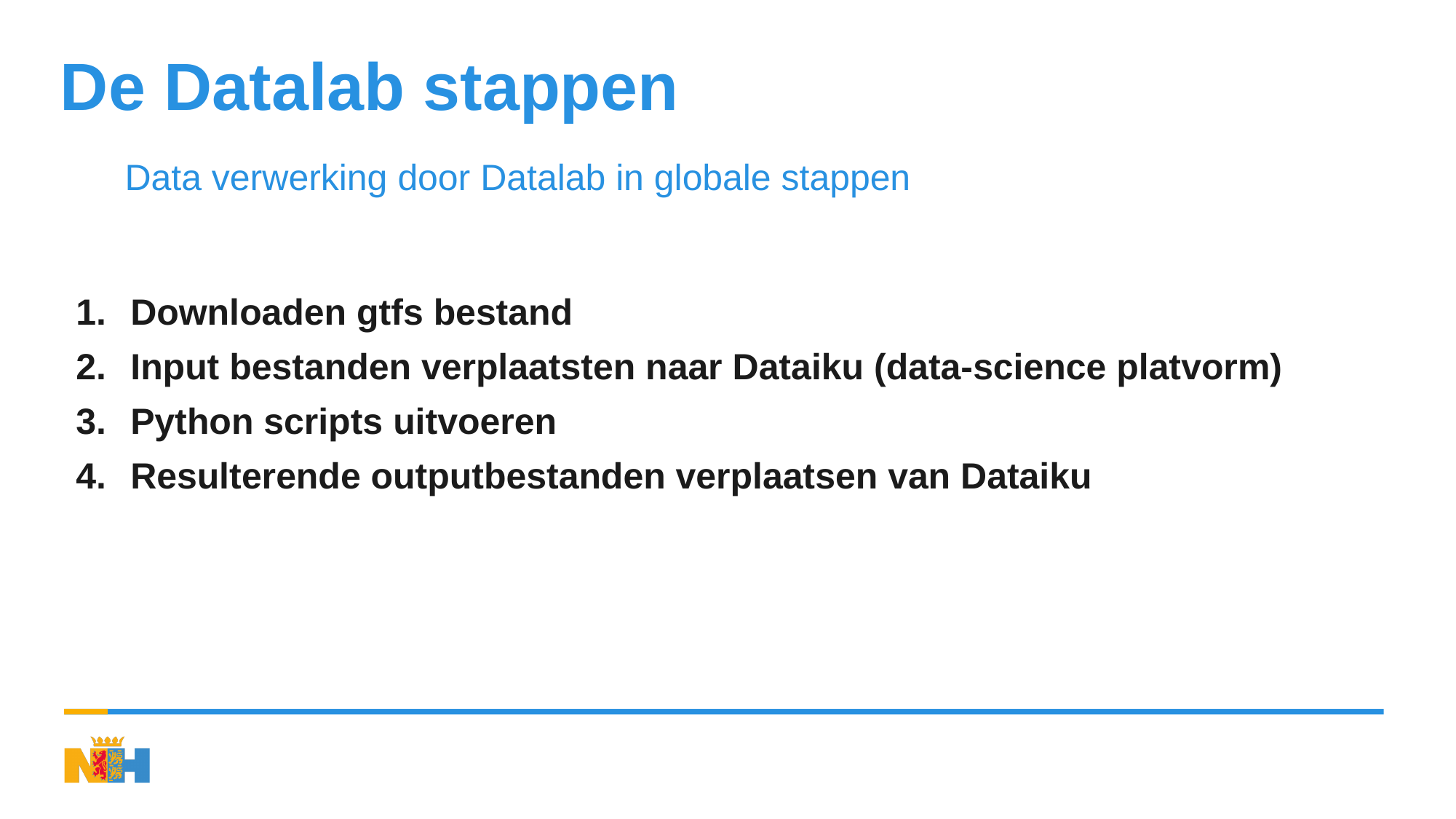

# De Datalab stappen
Data verwerking door Datalab in globale stappen
Downloaden gtfs bestand
Input bestanden verplaatsten naar Dataiku (data-science platvorm)
Python scripts uitvoeren
Resulterende outputbestanden verplaatsen van Dataiku